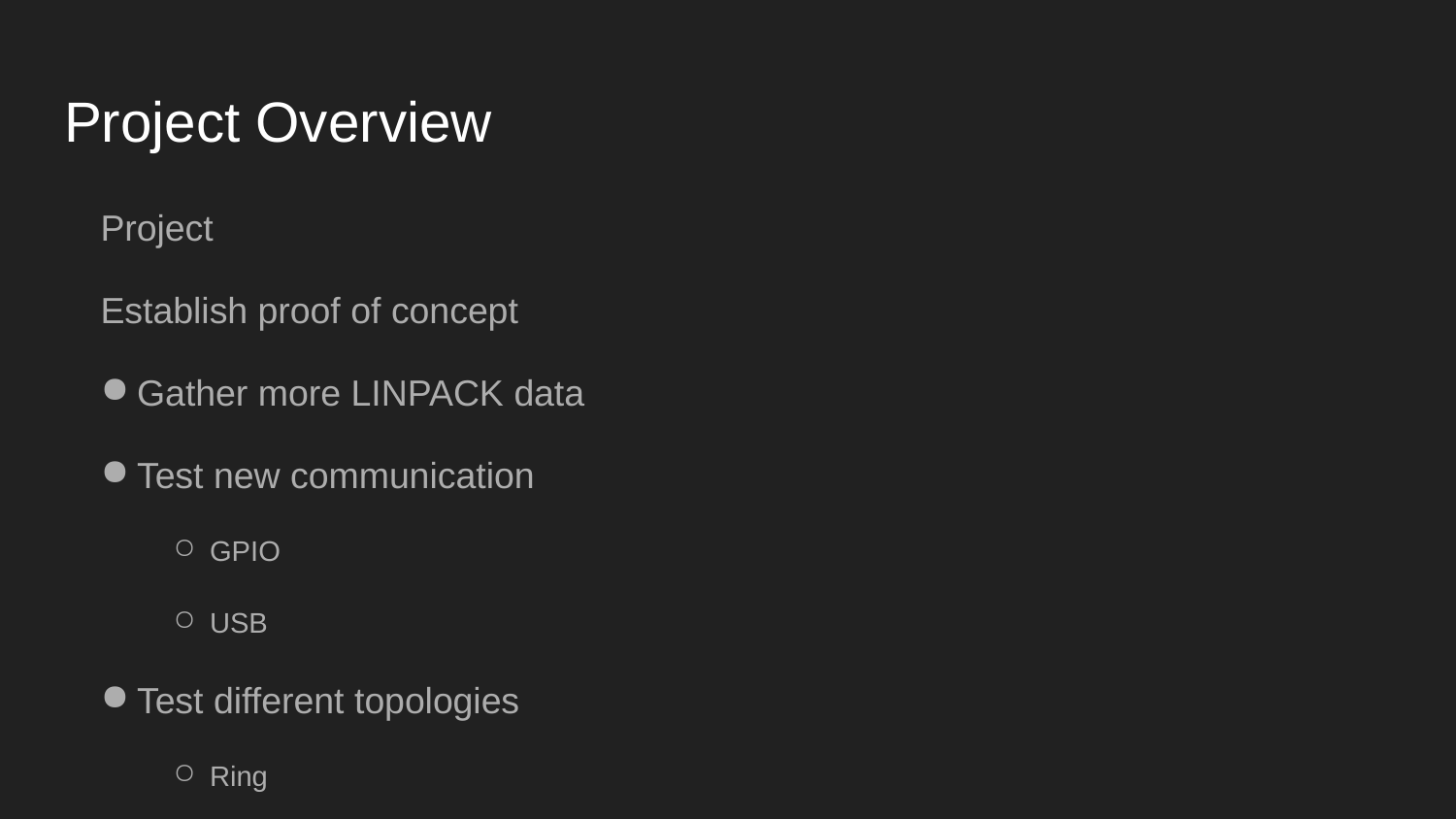

# Project Overview
Project
Establish proof of concept
Gather more LINPACK data
Test new communication
GPIO
USB
Test different topologies
Ring
Hypercube